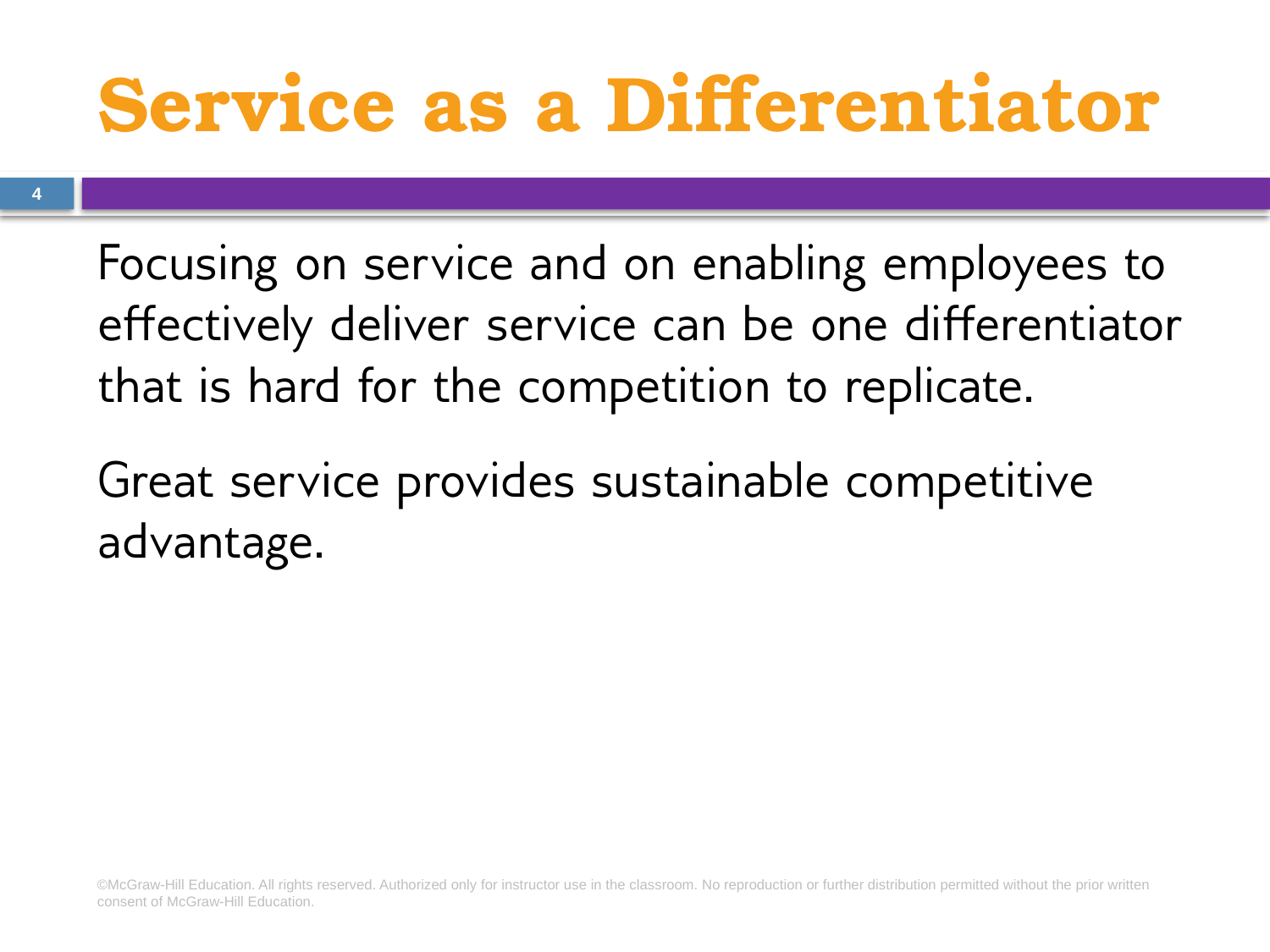

# Service as a Differentiator
4
Focusing on service and on enabling employees to effectively deliver service can be one differentiator that is hard for the competition to replicate.
Great service provides sustainable competitive advantage.
©McGraw-Hill Education. All rights reserved. Authorized only for instructor use in the classroom. No reproduction or further distribution permitted without the prior written consent of McGraw-Hill Education.